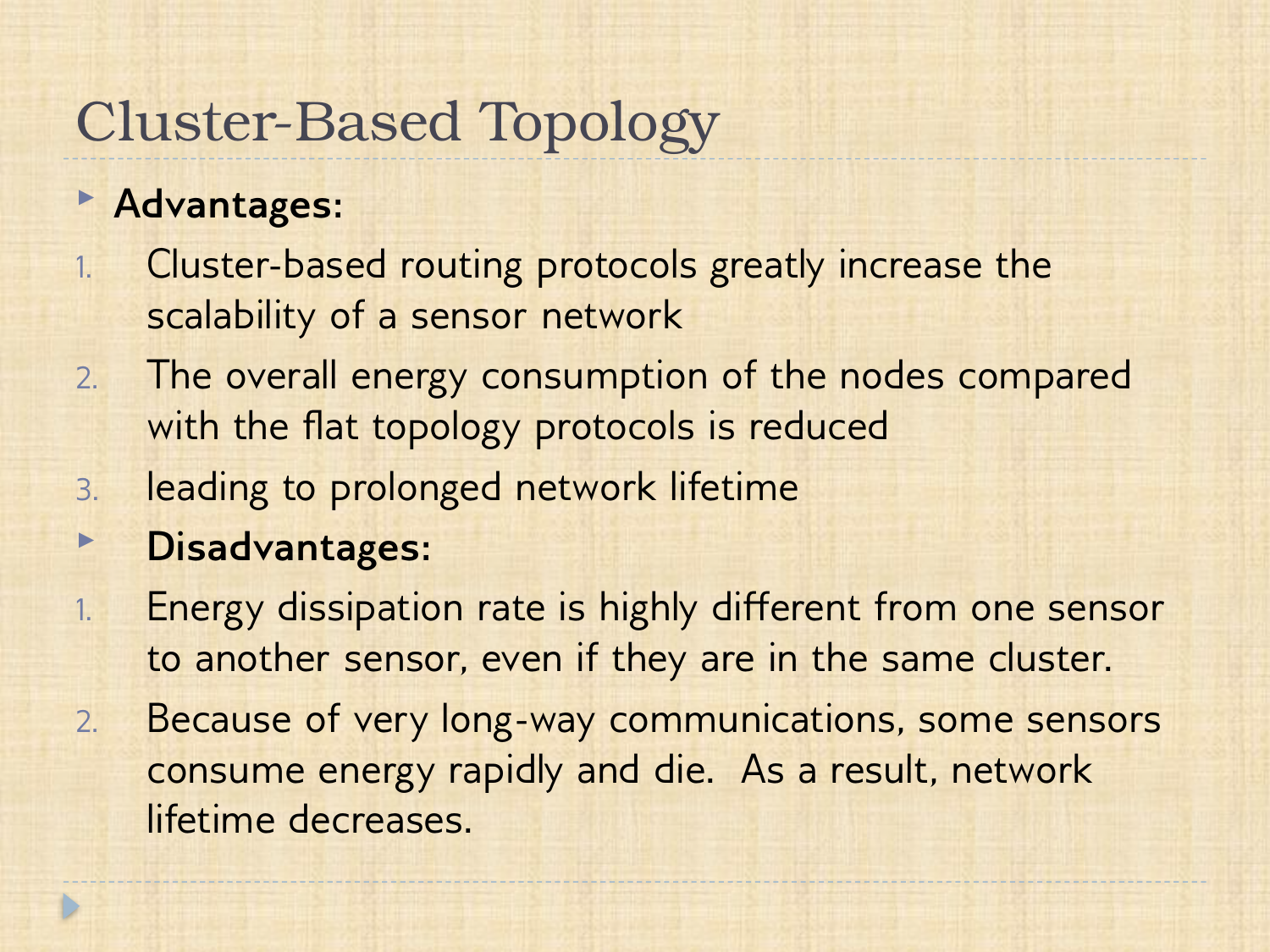

# Cluster-Based Topology
Advantages:
Cluster-based routing protocols greatly increase the scalability of a sensor network
The overall energy consumption of the nodes compared with the ﬂat topology protocols is reduced
leading to prolonged network lifetime
Disadvantages:
Energy dissipation rate is highly different from one sensor to another sensor, even if they are in the same cluster.
Because of very long-way communications, some sensors consume energy rapidly and die.  As a result, network lifetime decreases.